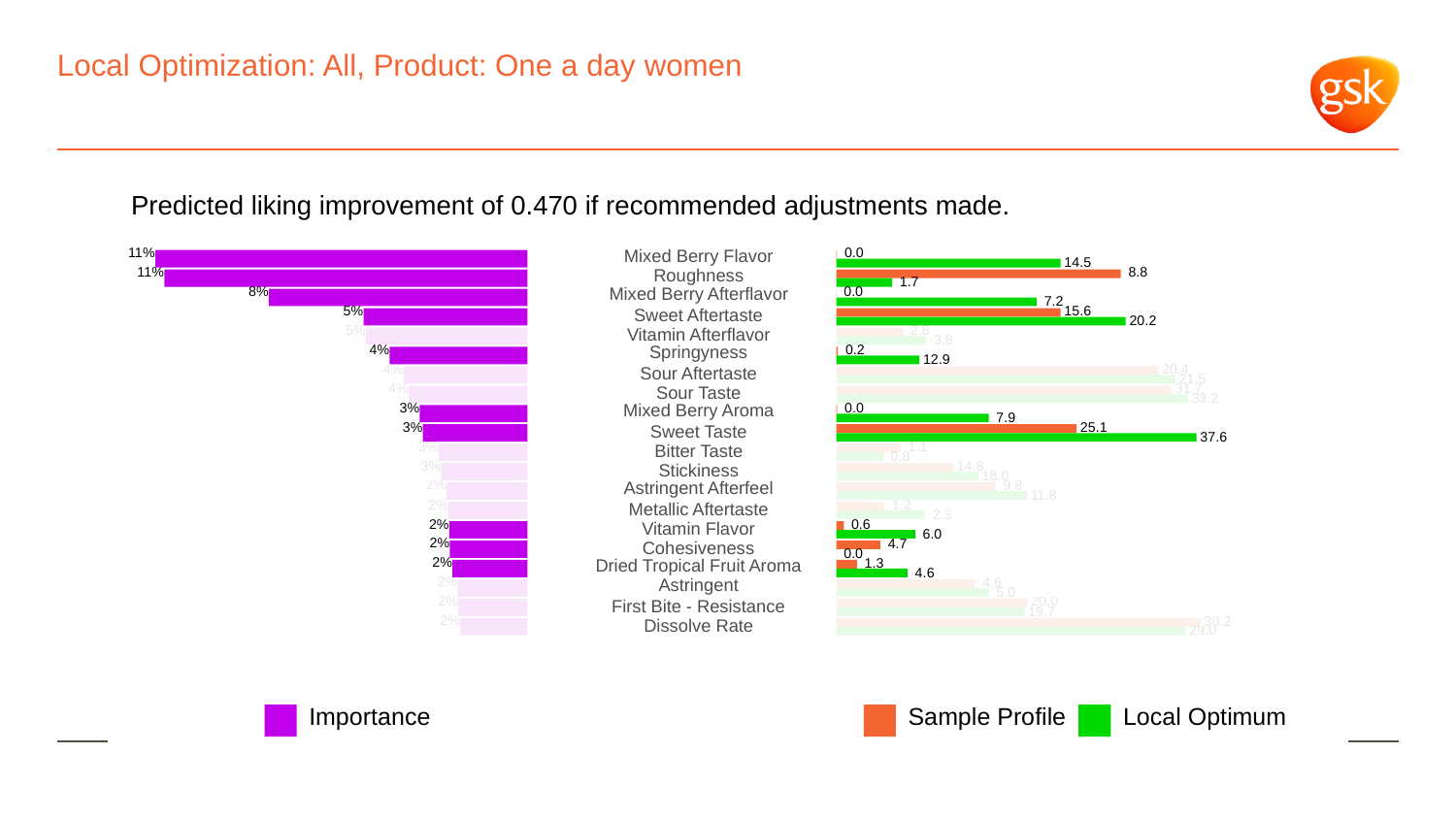

# Local Optimization: All, Product: One a day women

Predicted liking improvement of 0.470 if recommended adjustments made.

11%
Mixed Berry Flavor
  0.0

 14.5

11%
Roughness
  8.8

  1.7

8%
Mixed Berry Afterflavor
  0.0

  7.2

5%
 15.6

Sweet Aftertaste
 20.2

5%
  2.8

Vitamin Afterflavor
  3.8

4%
Springyness
  0.2

 12.9

4%
 20.4

Sour Aftertaste
 21.5

4%
 31.7

Sour Taste
 33.2

3%
Mixed Berry Aroma
  0.0

  7.9

3%
 25.1

Sweet Taste
 37.6

3%
  1.1

Bitter Taste
  0.8

3%
 14.8

Stickiness
 18.0

2%
Astringent Afterfeel
  9.8

 11.8

2%
  1.2

Metallic Aftertaste
  2.3

2%
  0.6

Vitamin Flavor
  6.0

2%
  4.7

Cohesiveness
  0.0

2%
  1.3
Dried Tropical Fruit Aroma

  4.6

2%
Astringent
  4.6

  5.0

2%
 20.0

First Bite - Resistance
 19.7

2%
 30.2

Dissolve Rate
 29.0

Local Optimum
Sample Profile
Importance